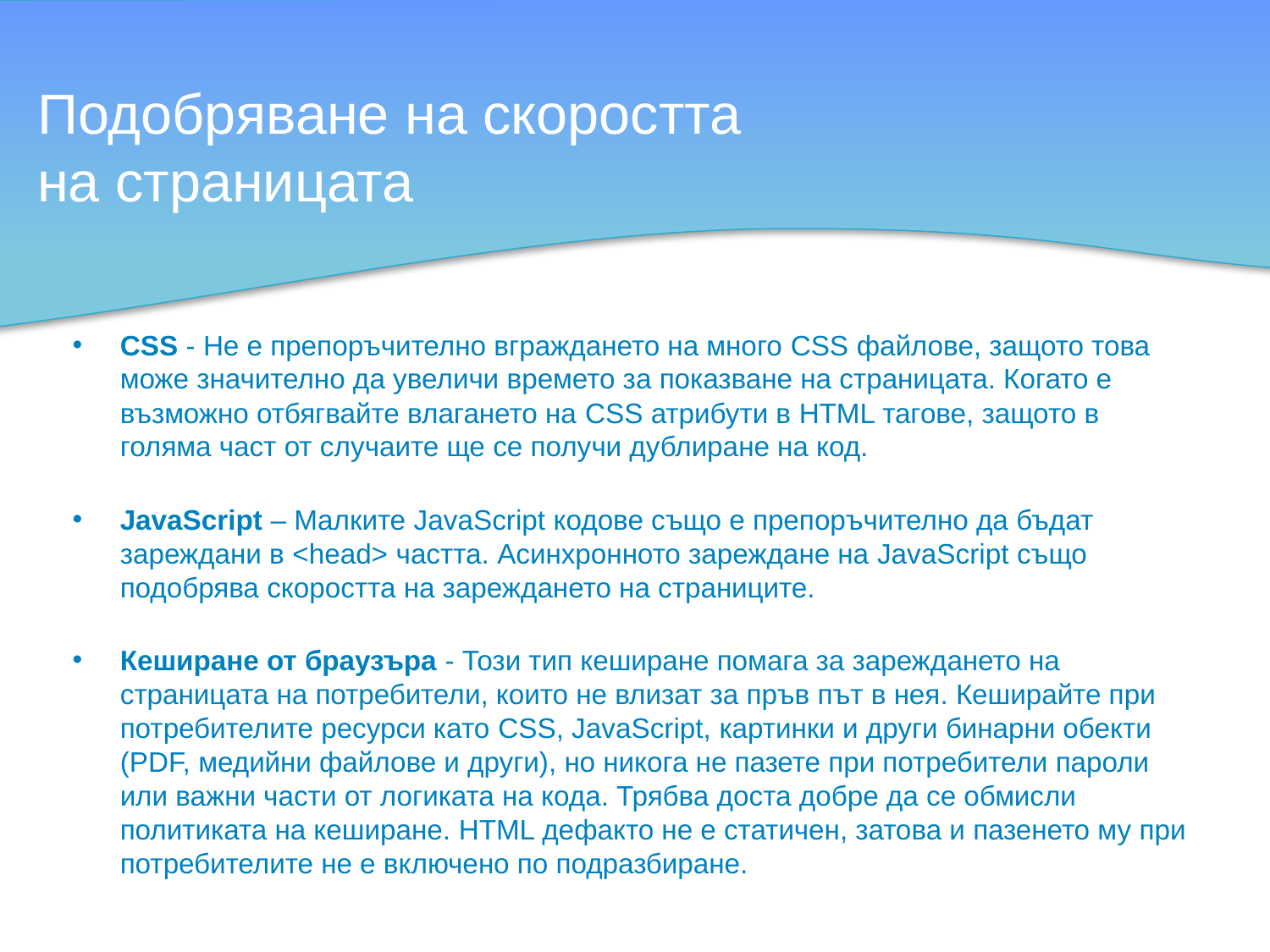

# Подобряване на скоростта на страницата
CSS - Не е препоръчително вграждането на много CSS файлове, защото това може значително да увеличи времето за показване на страницата. Когато е възможно отбягвайте влагането на CSS атрибути в HTML тагове, защото в голяма част от случаите ще се получи дублиране на код.
JavaScript – Малките JavaScript кодове също е препоръчително да бъдат зареждани в <head> частта. Асинхронното зареждане на JavaScript също подобрява скоростта на зареждането на страниците.
Кеширане от браузъра - Този тип кеширане помага за зареждането на страницата на потребители, които не влизат за пръв път в нея. Кеширайте при потребителите ресурси като CSS, JavaScript, картинки и други бинарни обекти (PDF, медийни файлове и други), но никога не пазете при потребители пароли или важни части от логиката на кода. Трябва доста добре да се обмисли политиката на кеширане. HTML дефакто не е статичен, затова и пазенето му при потребителите не е включено по подразбиране.